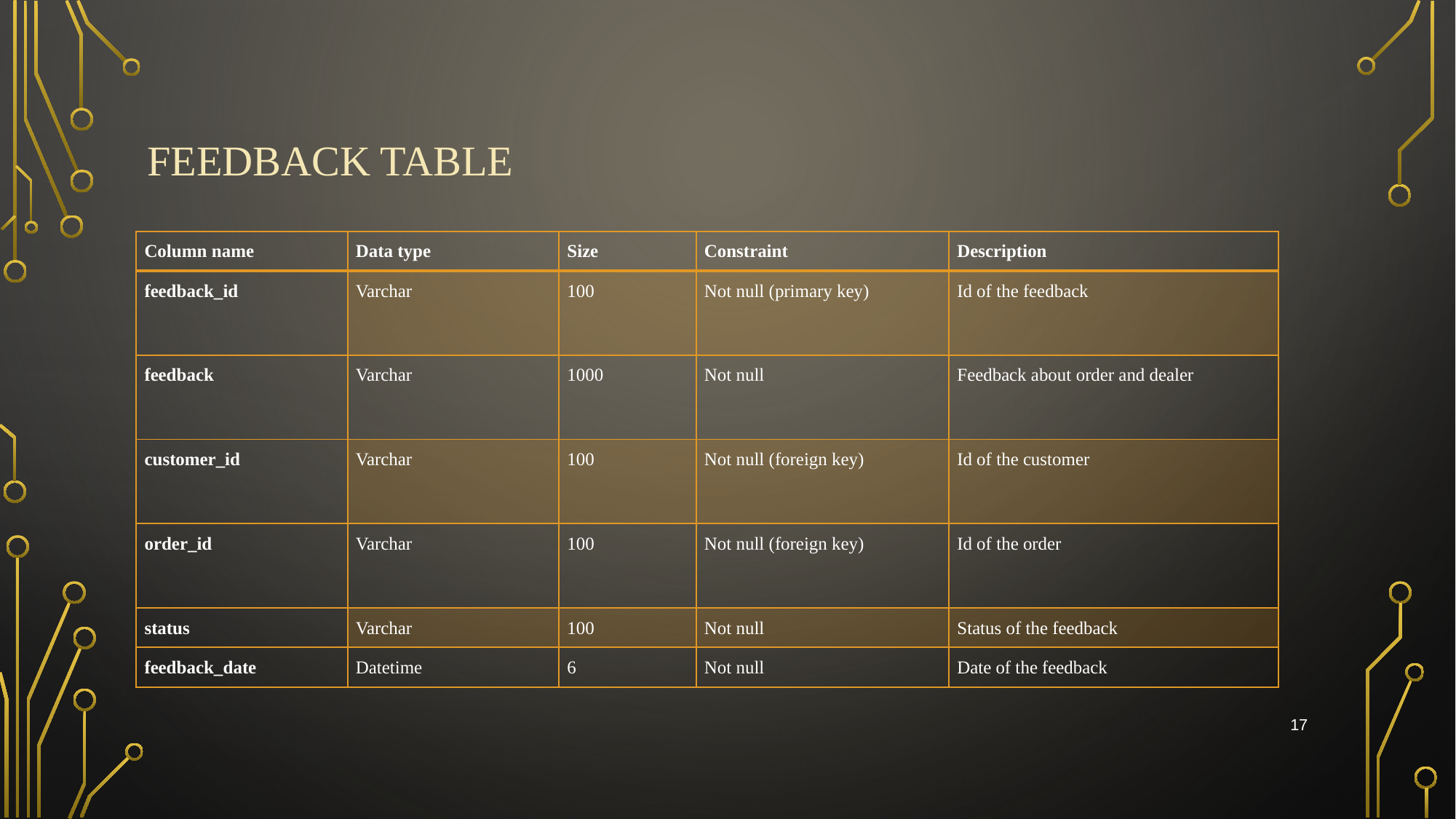

# Feedback table
| Column name | Data type | Size | Constraint | Description |
| --- | --- | --- | --- | --- |
| feedback\_id | Varchar | 100 | Not null (primary key) | Id of the feedback |
| feedback | Varchar | 1000 | Not null | Feedback about order and dealer |
| customer\_id | Varchar | 100 | Not null (foreign key) | Id of the customer |
| order\_id | Varchar | 100 | Not null (foreign key) | Id of the order |
| status | Varchar | 100 | Not null | Status of the feedback |
| feedback\_date | Datetime | 6 | Not null | Date of the feedback |
17